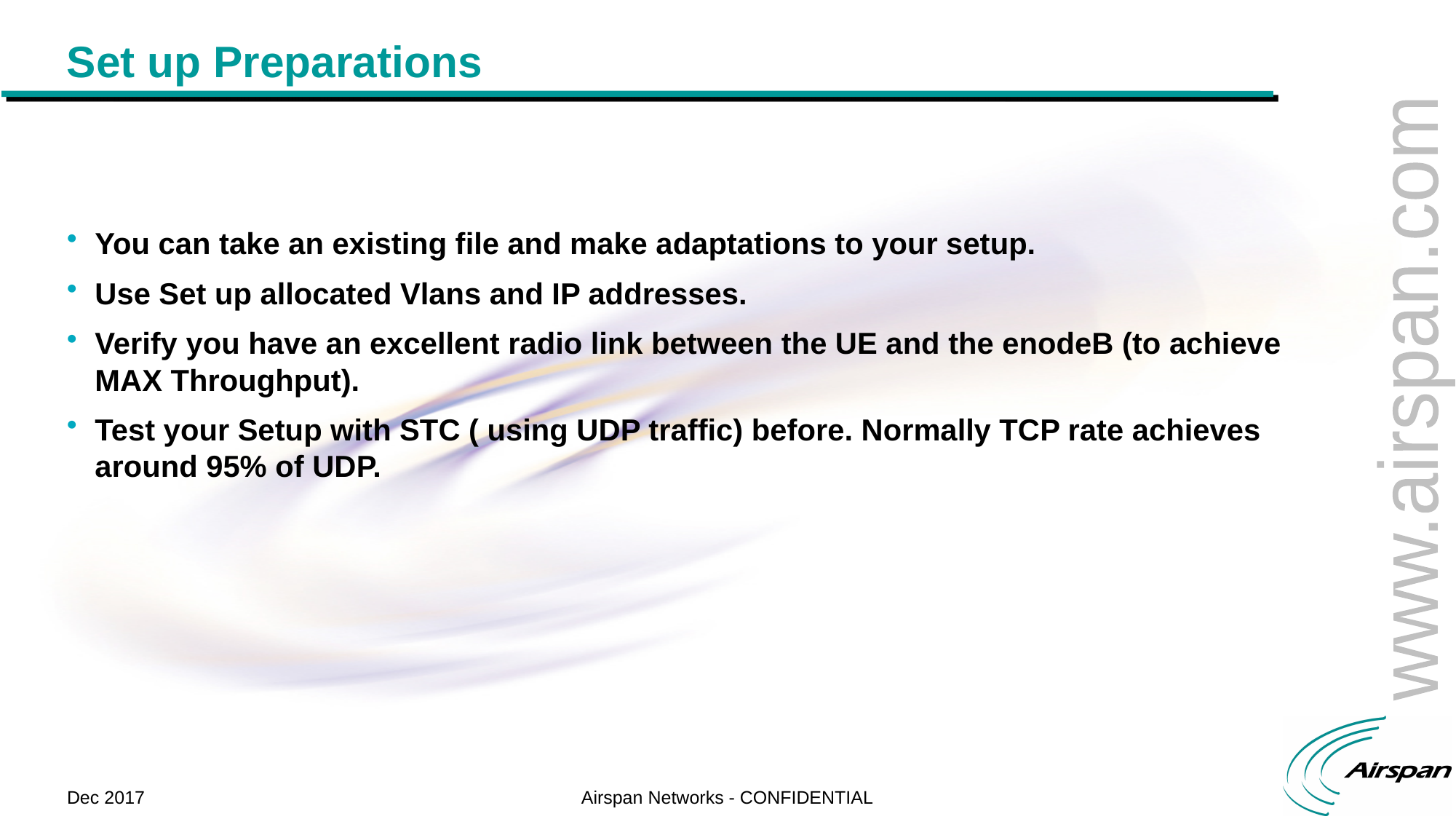

# Set up Preparations

You can take an existing file and make adaptations to your setup.
Use Set up allocated Vlans and IP addresses.
Verify you have an excellent radio link between the UE and the enodeB (to achieve MAX Throughput).
Test your Setup with STC ( using UDP traffic) before. Normally TCP rate achieves around 95% of UDP.

Dec 2017
Airspan Networks - CONFIDENTIAL